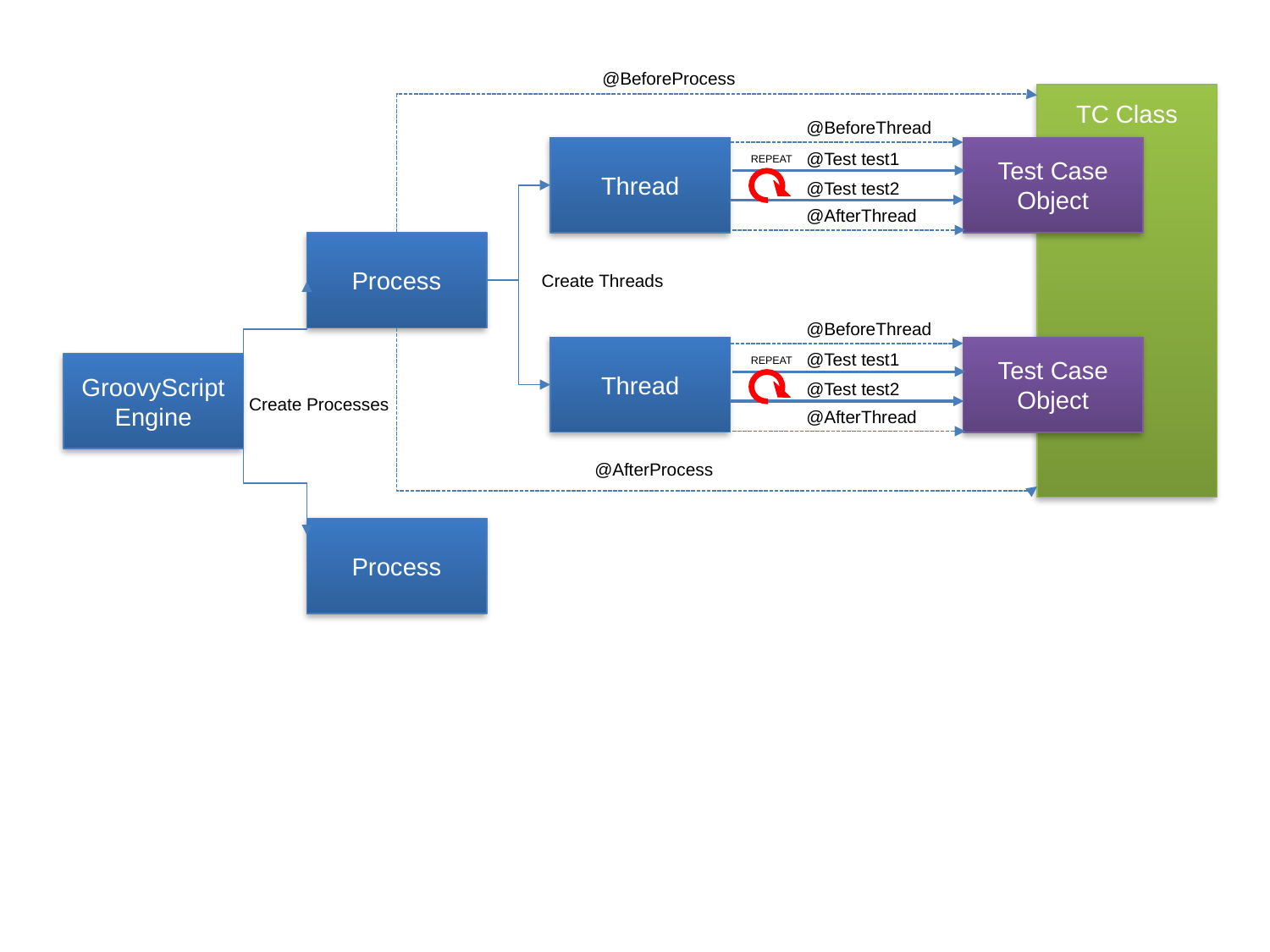

@BeforeProcess
TC Class

@BeforeThread
Thread
Test Case Object
@Test test1
REPEAT

@Test test2
@AfterThread
Process
Create Threads
@BeforeThread
Thread
Test Case Object
@Test test1
REPEAT
GroovyScript Engine

@Test test2
Create Processes
@AfterThread
@AfterProcess
Process